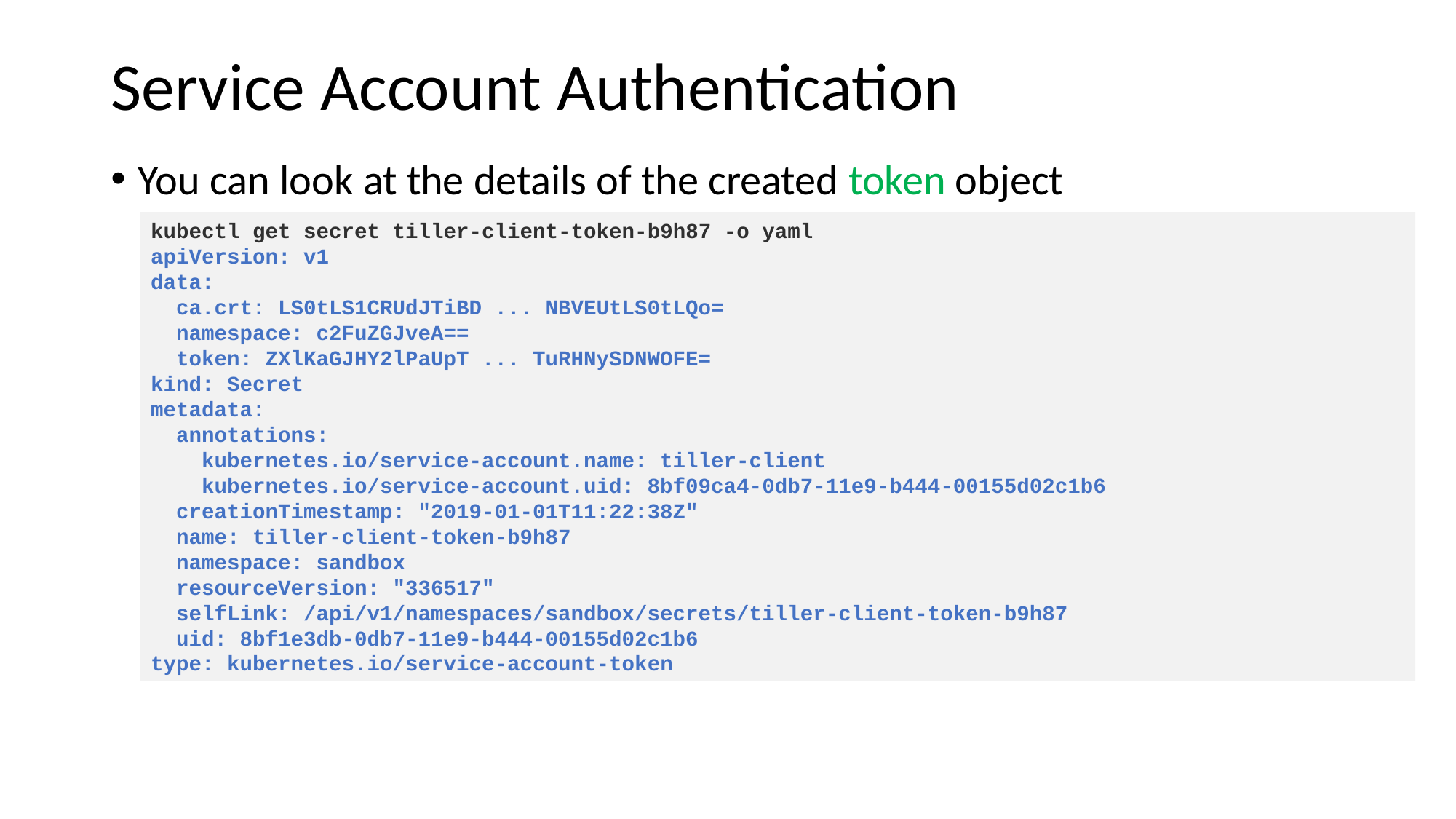

# Service Account Authentication
You can look at the details of the created token object
kubectl get secret tiller-client-token-b9h87 -o yaml
apiVersion: v1
data:
  ca.crt: LS0tLS1CRUdJTiBD ... NBVEUtLS0tLQo=
  namespace: c2FuZGJveA==
  token: ZXlKaGJHY2lPaUpT ... TuRHNySDNWOFE=
kind: Secret
metadata:
  annotations:
    kubernetes.io/service-account.name: tiller-client
    kubernetes.io/service-account.uid: 8bf09ca4-0db7-11e9-b444-00155d02c1b6
  creationTimestamp: "2019-01-01T11:22:38Z"
  name: tiller-client-token-b9h87
  namespace: sandbox
  resourceVersion: "336517"
  selfLink: /api/v1/namespaces/sandbox/secrets/tiller-client-token-b9h87
  uid: 8bf1e3db-0db7-11e9-b444-00155d02c1b6
type: kubernetes.io/service-account-token